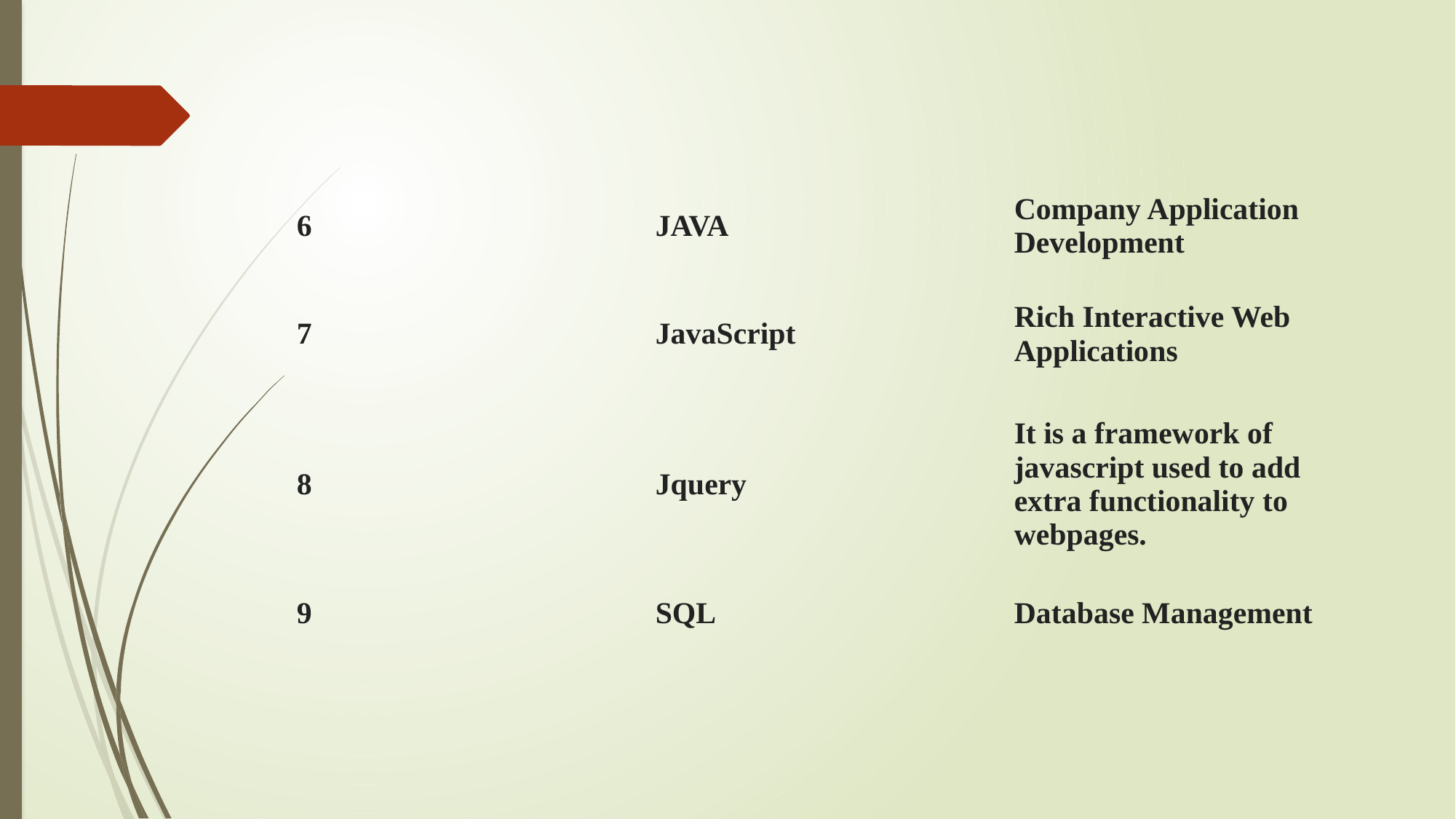

| 6 | JAVA | Company Application Development |
| --- | --- | --- |
| 7 | JavaScript | Rich Interactive Web Applications |
| 8 | Jquery | It is a framework of javascript used to add extra functionality to webpages. |
| 9 | SQL | Database Management |